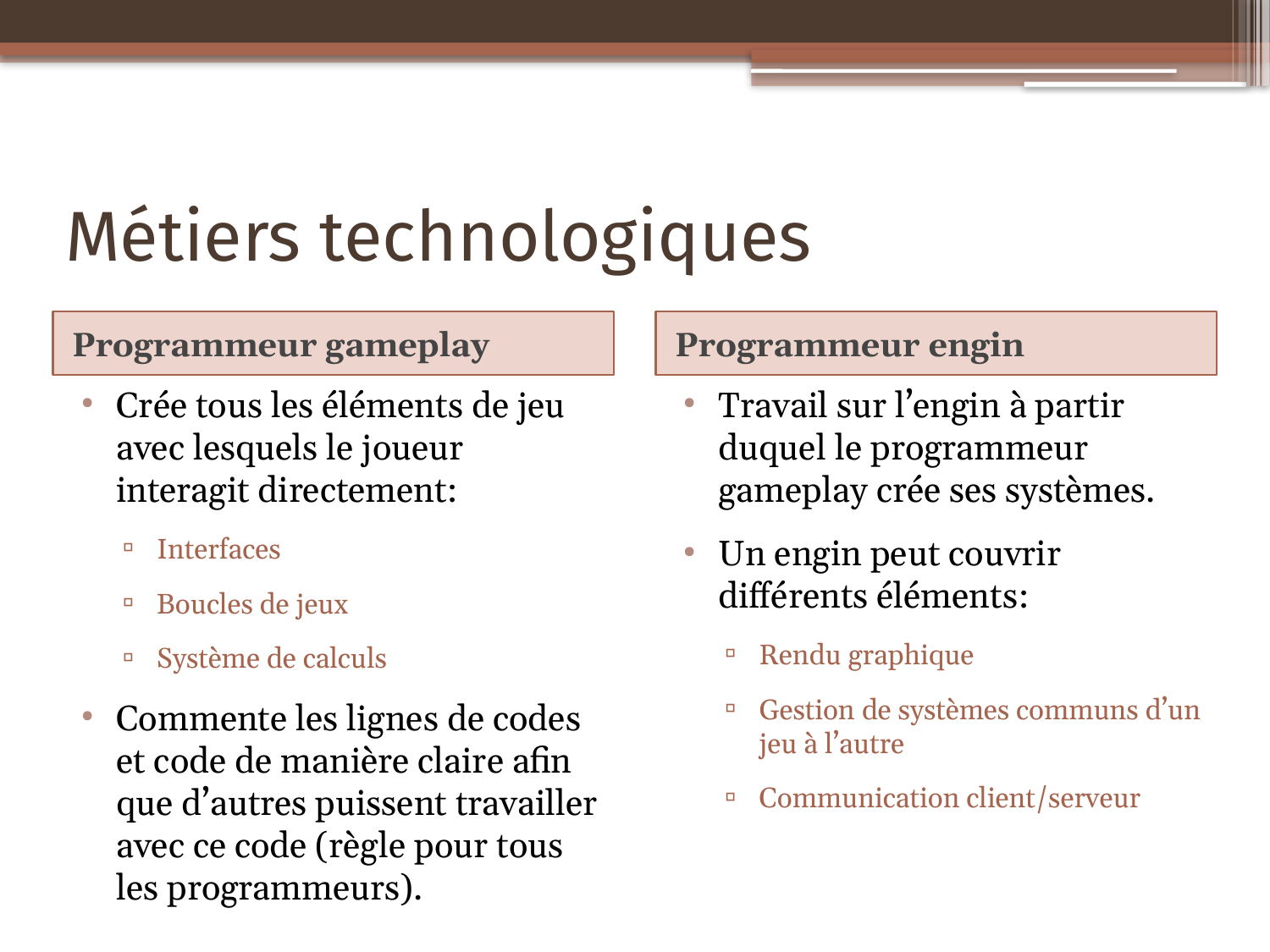

# Métiers technologiques
Programmeur gameplay
Programmeur engin
Crée tous les éléments de jeu avec lesquels le joueur interagit directement:
Interfaces
Boucles de jeux
Système de calculs
Commente les lignes de codes et code de manière claire afin que d’autres puissent travailler avec ce code (règle pour tous les programmeurs).

Travail sur l’engin à partir duquel le programmeur gameplay crée ses systèmes.
Un engin peut couvrir différents éléments:
Rendu graphique
Gestion de systèmes communs d’un jeu à l’autre
Communication client/serveur